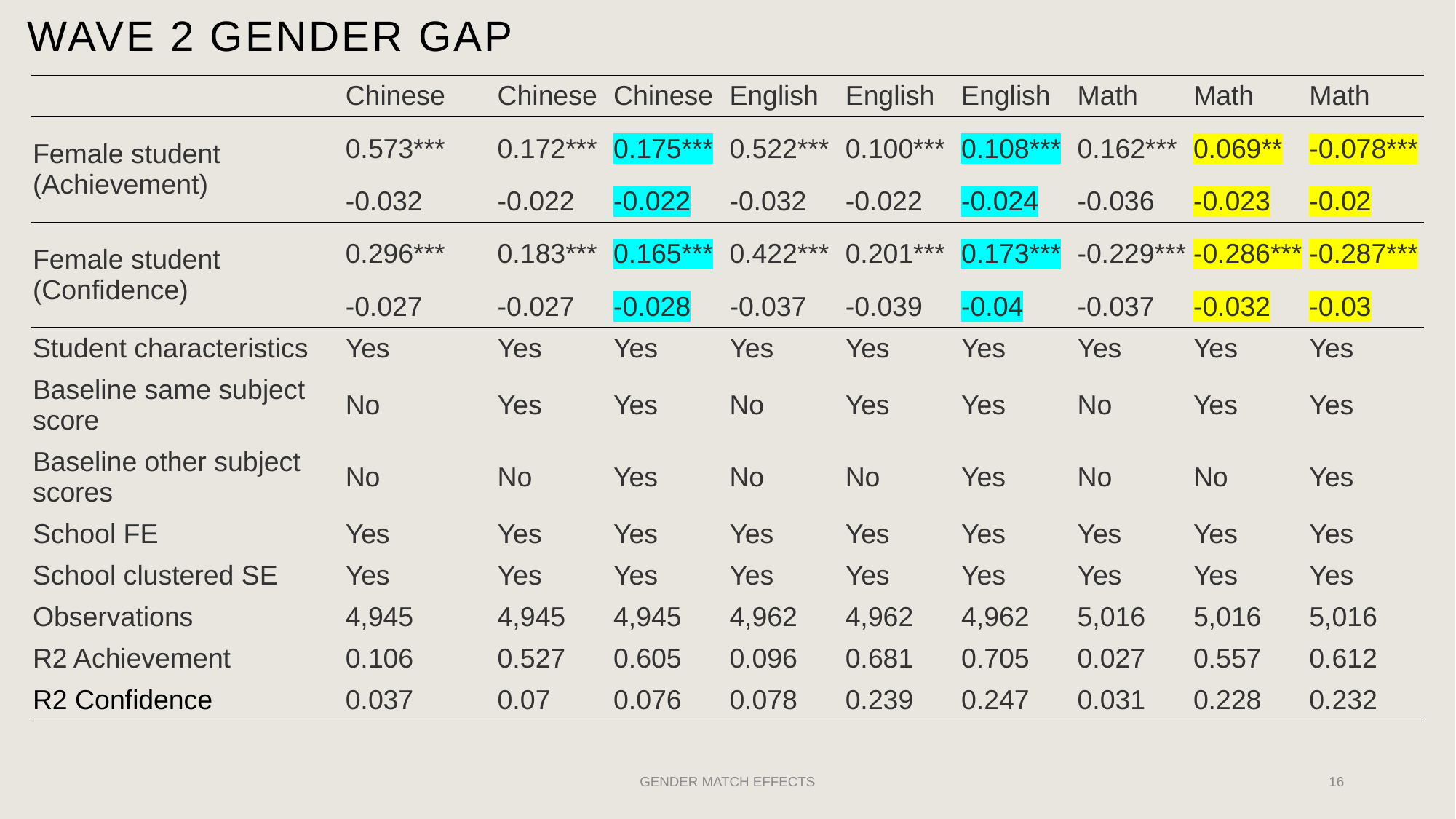

# Wave 2 Gender Gap
|  | Chinese | Chinese | Chinese | English | English | English | Math | Math | Math |
| --- | --- | --- | --- | --- | --- | --- | --- | --- | --- |
| Female student (Achievement) | 0.573\*\*\* | 0.172\*\*\* | 0.175\*\*\* | 0.522\*\*\* | 0.100\*\*\* | 0.108\*\*\* | 0.162\*\*\* | 0.069\*\* | -0.078\*\*\* |
|  | -0.032 | -0.022 | -0.022 | -0.032 | -0.022 | -0.024 | -0.036 | -0.023 | -0.02 |
| Female student (Confidence) | 0.296\*\*\* | 0.183\*\*\* | 0.165\*\*\* | 0.422\*\*\* | 0.201\*\*\* | 0.173\*\*\* | -0.229\*\*\* | -0.286\*\*\* | -0.287\*\*\* |
|  | -0.027 | -0.027 | -0.028 | -0.037 | -0.039 | -0.04 | -0.037 | -0.032 | -0.03 |
| Student characteristics | Yes | Yes | Yes | Yes | Yes | Yes | Yes | Yes | Yes |
| Baseline same subject score | No | Yes | Yes | No | Yes | Yes | No | Yes | Yes |
| Baseline other subject scores | No | No | Yes | No | No | Yes | No | No | Yes |
| School FE | Yes | Yes | Yes | Yes | Yes | Yes | Yes | Yes | Yes |
| School clustered SE | Yes | Yes | Yes | Yes | Yes | Yes | Yes | Yes | Yes |
| Observations | 4,945 | 4,945 | 4,945 | 4,962 | 4,962 | 4,962 | 5,016 | 5,016 | 5,016 |
| R2 Achievement | 0.106 | 0.527 | 0.605 | 0.096 | 0.681 | 0.705 | 0.027 | 0.557 | 0.612 |
| R2 Confidence | 0.037 | 0.07 | 0.076 | 0.078 | 0.239 | 0.247 | 0.031 | 0.228 | 0.232 |
GENDER MATCH EFFECTS
16